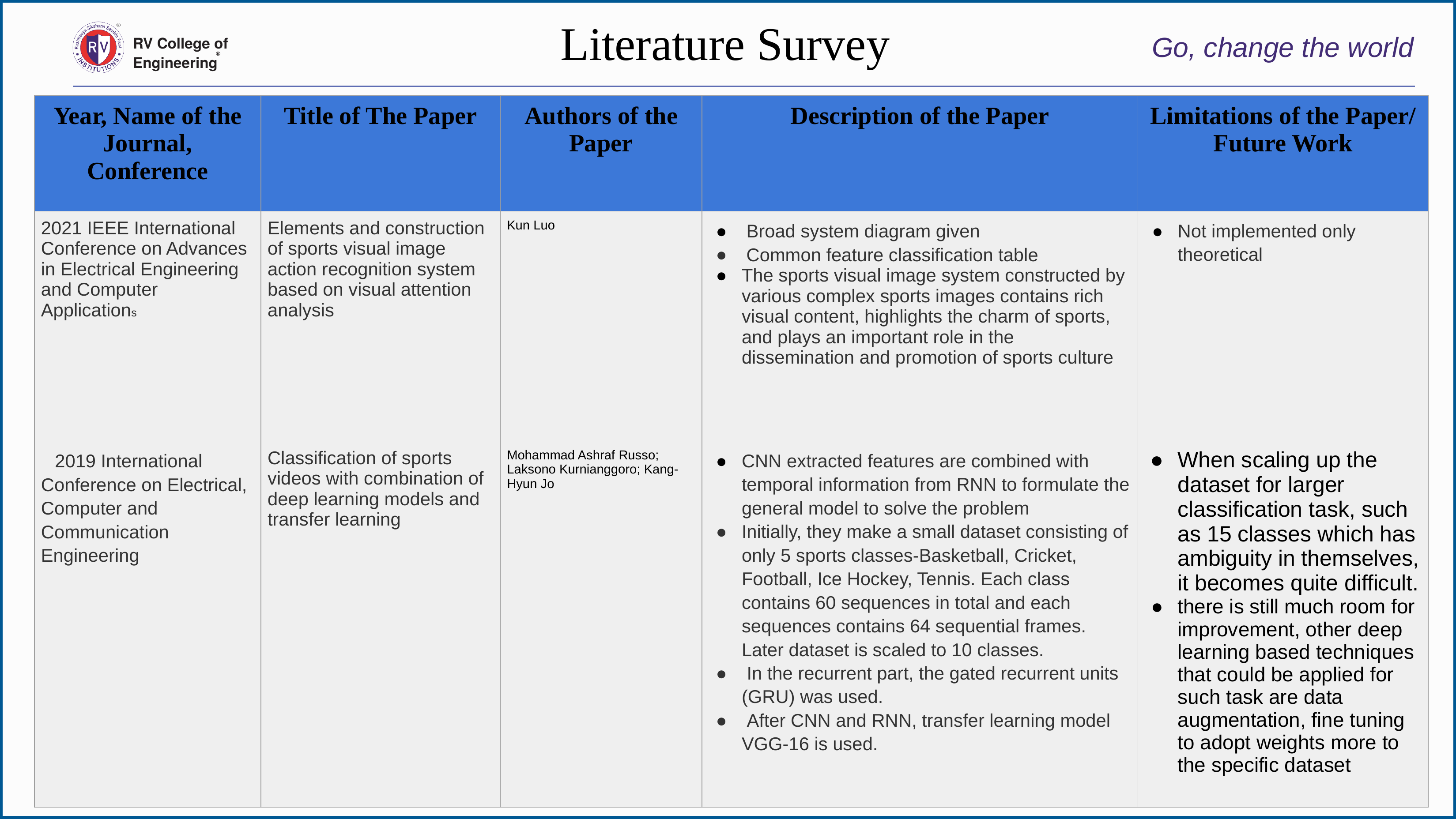

Literature Survey

# Go, change the world
RV College of
Engineering

| Year, Name of the Journal, Conference | Title of The Paper | Authors of the Paper | Description of the Paper | Limitations of the Paper/ Future Work |
| --- | --- | --- | --- | --- |
| 2021 IEEE International Conference on Advances in Electrical Engineering and Computer Applications | Elements and construction of sports visual image action recognition system based on visual attention analysis | Kun Luo | Broad system diagram given Common feature classification table The sports visual image system constructed by various complex sports images contains rich visual content, highlights the charm of sports, and plays an important role in the dissemination and promotion of sports culture | Not implemented only theoretical |
| 2019 International Conference on Electrical, Computer and Communication Engineering | Classification of sports videos with combination of deep learning models and transfer learning | Mohammad Ashraf Russo; Laksono Kurnianggoro; Kang-Hyun Jo | CNN extracted features are combined with temporal information from RNN to formulate the general model to solve the problem Initially, they make a small dataset consisting of only 5 sports classes-Basketball, Cricket, Football, Ice Hockey, Tennis. Each class contains 60 sequences in total and each sequences contains 64 sequential frames. Later dataset is scaled to 10 classes. In the recurrent part, the gated recurrent units (GRU) was used. After CNN and RNN, transfer learning model VGG-16 is used. | When scaling up the dataset for larger classification task, such as 15 classes which has ambiguity in themselves, it becomes quite difficult. there is still much room for improvement, other deep learning based techniques that could be applied for such task are data augmentation, fine tuning to adopt weights more to the specific dataset |

*
11